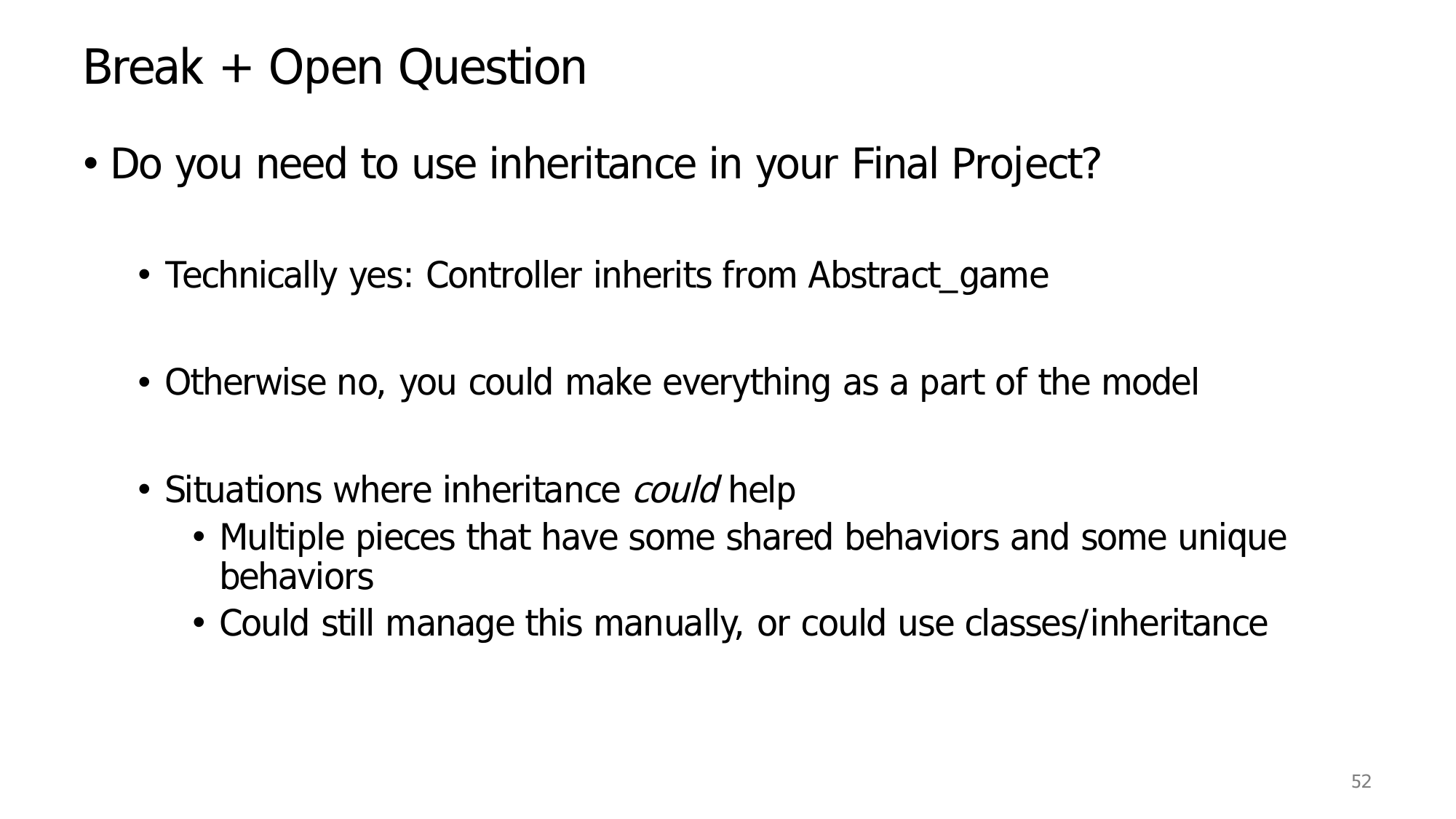

# Break + Open Question
Do you need to use inheritance in your Final Project?

Technically yes: Controller inherits from Abstract_game

Otherwise no, you could make everything as a part of the model

Situations where inheritance could help
Multiple pieces that have some shared behaviors and some unique behaviors
Could still manage this manually, or could use classes/inheritance
52